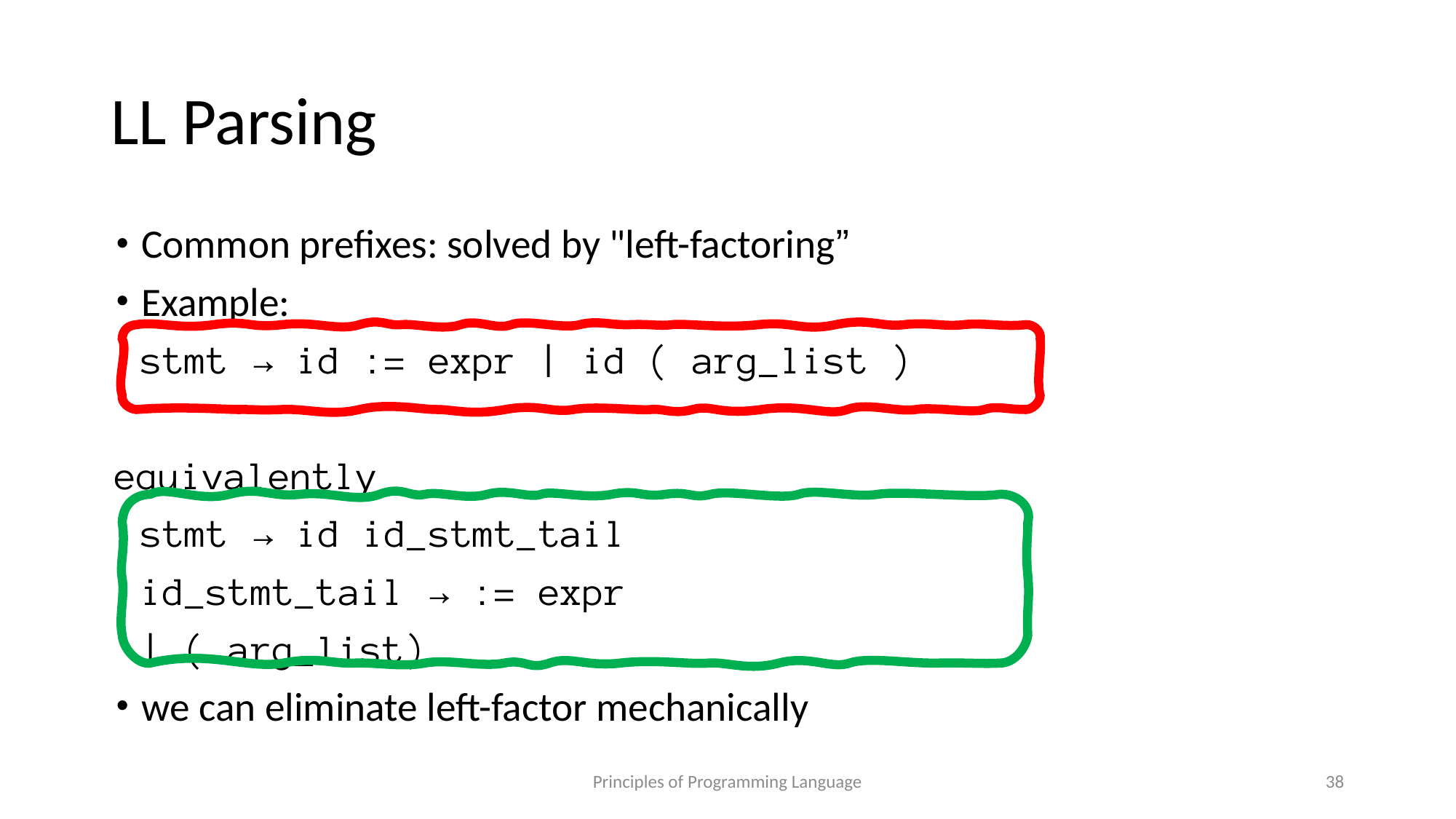

# LL Parsing
Common prefixes: solved by "left-factoring”
Example:
	stmt → id := expr | id ( arg_list )

equivalently
	stmt → id id_stmt_tail
	id_stmt_tail → := expr
				| ( arg_list)
we can eliminate left-factor mechanically

Principles of Programming Language
38